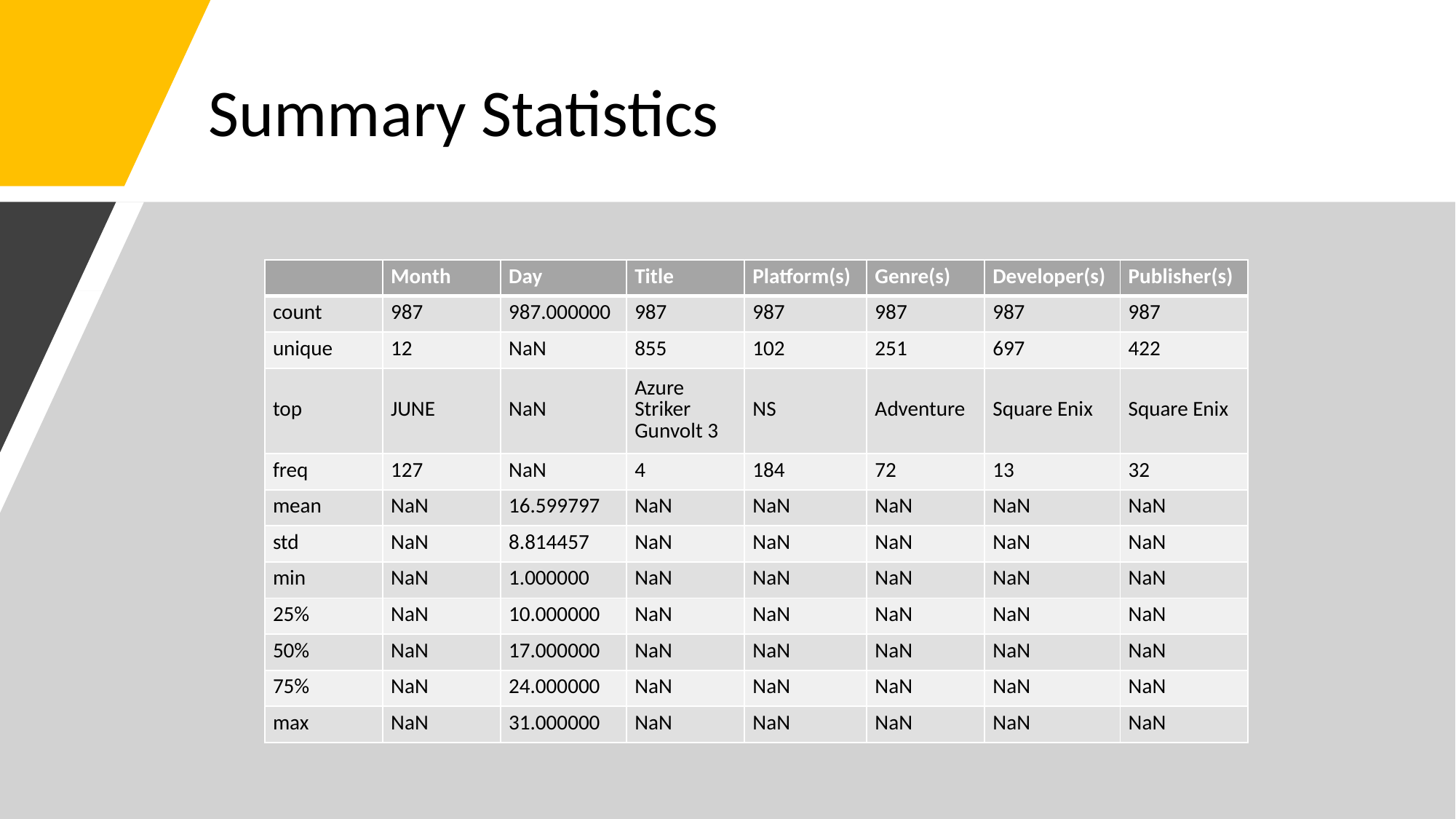

# Summary Statistics

|  | Month | Day | Title | Platform(s) | Genre(s) | Developer(s) | Publisher(s) |
| --- | --- | --- | --- | --- | --- | --- | --- |
| count | 987 | 987.000000 | 987 | 987 | 987 | 987 | 987 |
| unique | 12 | NaN | 855 | 102 | 251 | 697 | 422 |
| top | JUNE | NaN | Azure Striker Gunvolt 3 | NS | Adventure | Square Enix | Square Enix |
| freq | 127 | NaN | 4 | 184 | 72 | 13 | 32 |
| mean | NaN | 16.599797 | NaN | NaN | NaN | NaN | NaN |
| std | NaN | 8.814457 | NaN | NaN | NaN | NaN | NaN |
| min | NaN | 1.000000 | NaN | NaN | NaN | NaN | NaN |
| 25% | NaN | 10.000000 | NaN | NaN | NaN | NaN | NaN |
| 50% | NaN | 17.000000 | NaN | NaN | NaN | NaN | NaN |
| 75% | NaN | 24.000000 | NaN | NaN | NaN | NaN | NaN |
| max | NaN | 31.000000 | NaN | NaN | NaN | NaN | NaN |